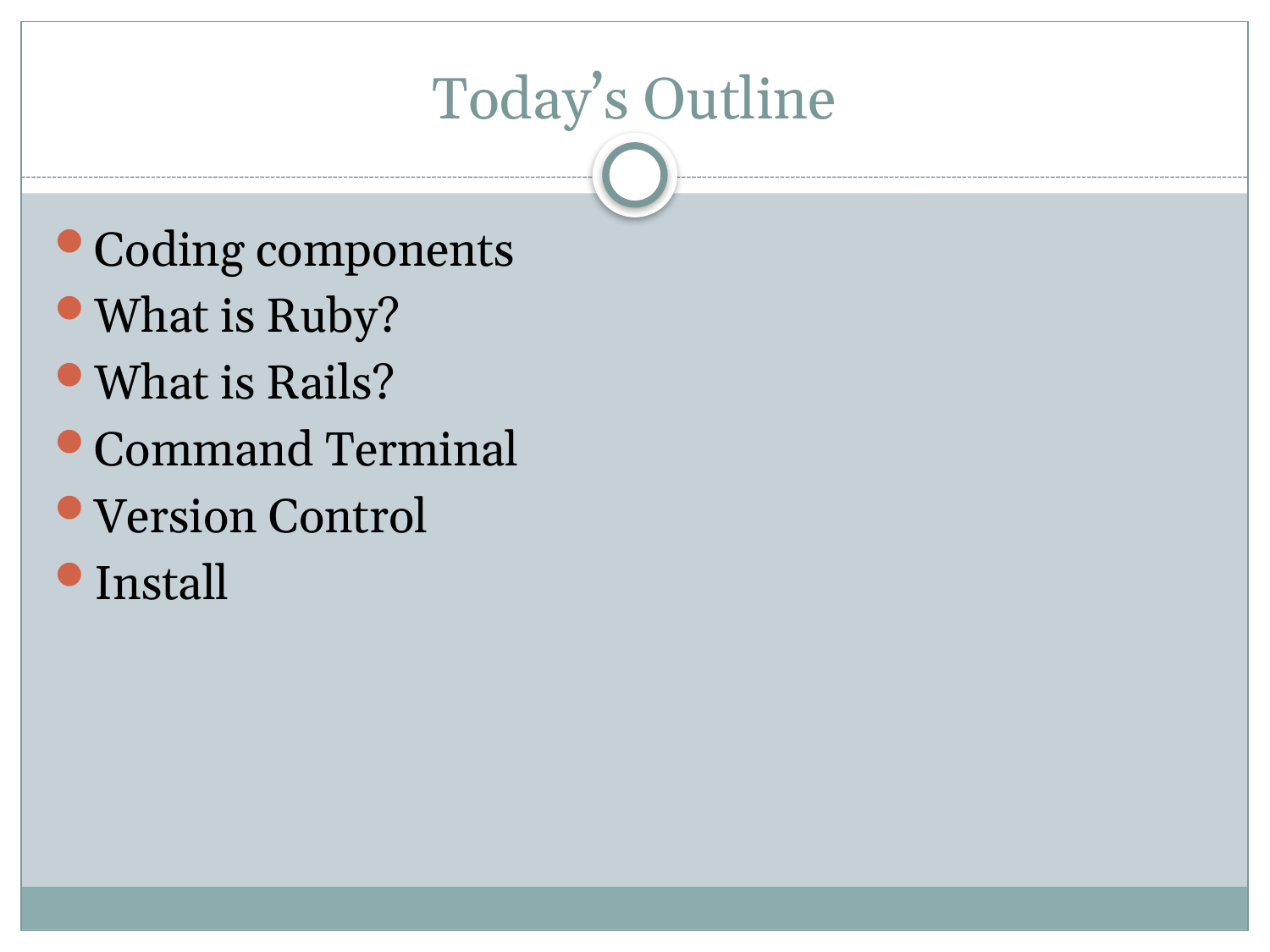

# Today’s Outline
Coding components
What is Ruby?
What is Rails?
Command Terminal
Version Control
Install